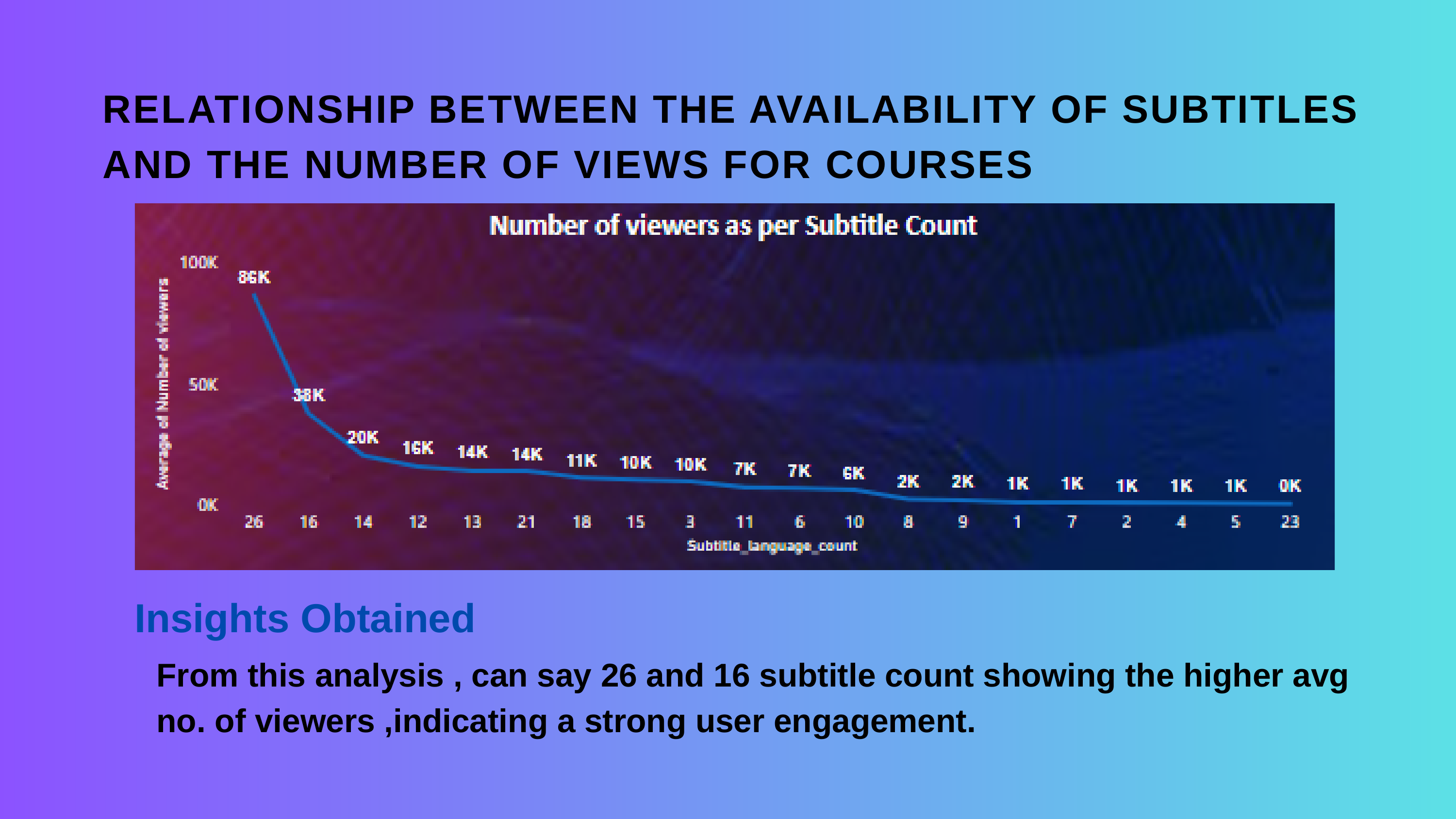

RELATIONSHIP BETWEEN THE AVAILABILITY OF SUBTITLES AND THE NUMBER OF VIEWS FOR COURSES

Insights Obtained
From this analysis , can say 26 and 16 subtitle count showing the higher avg no. of viewers ,indicating a strong user engagement.